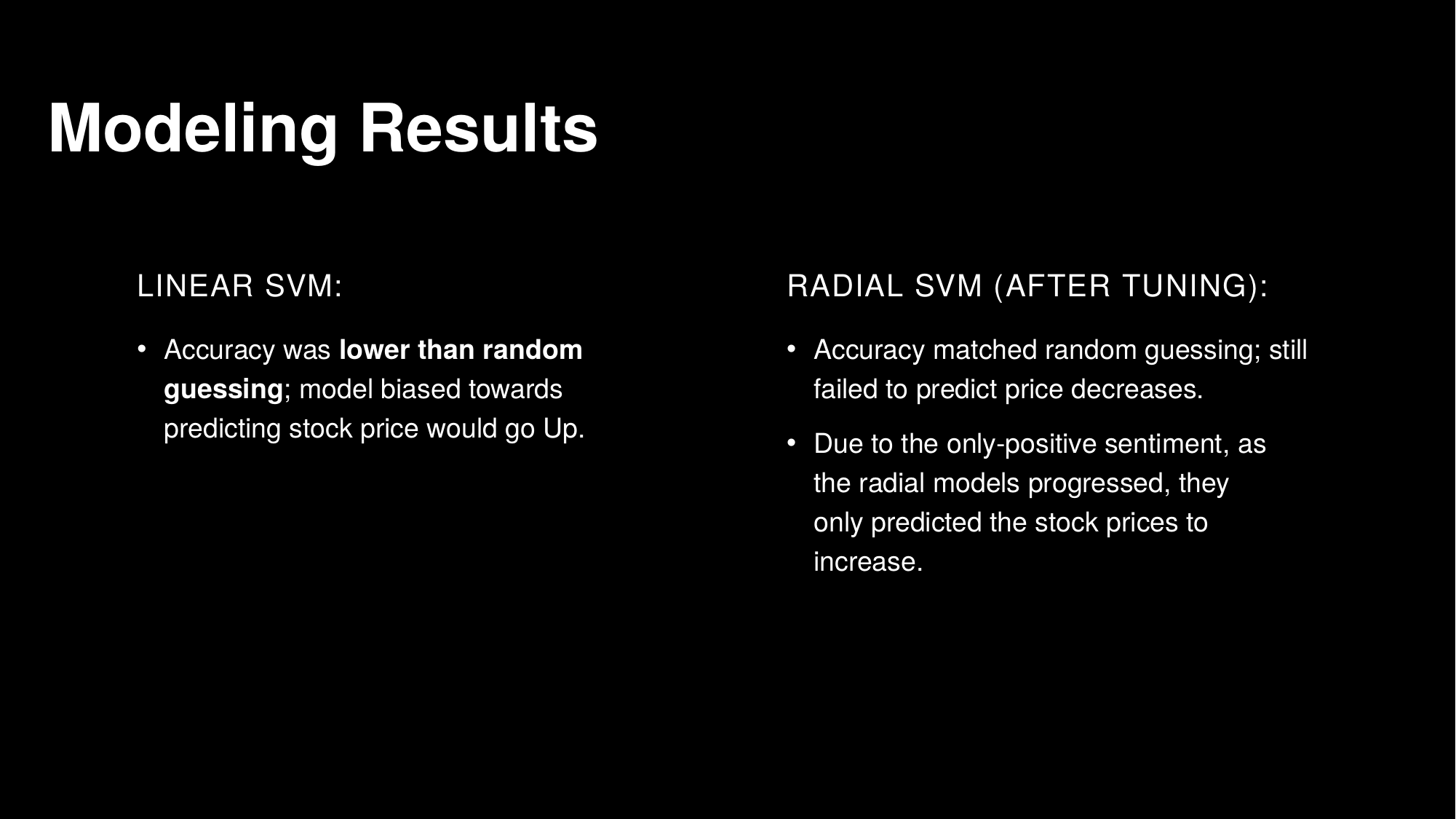

# Modeling Results
Linear SVM:
Radial SVM (after tuning):
Accuracy matched random guessing; still failed to predict price decreases.
Due to the only-positive sentiment, as the radial models progressed, they only predicted the stock prices to increase.
Accuracy was lower than random guessing; model biased towards predicting stock price would go Up.